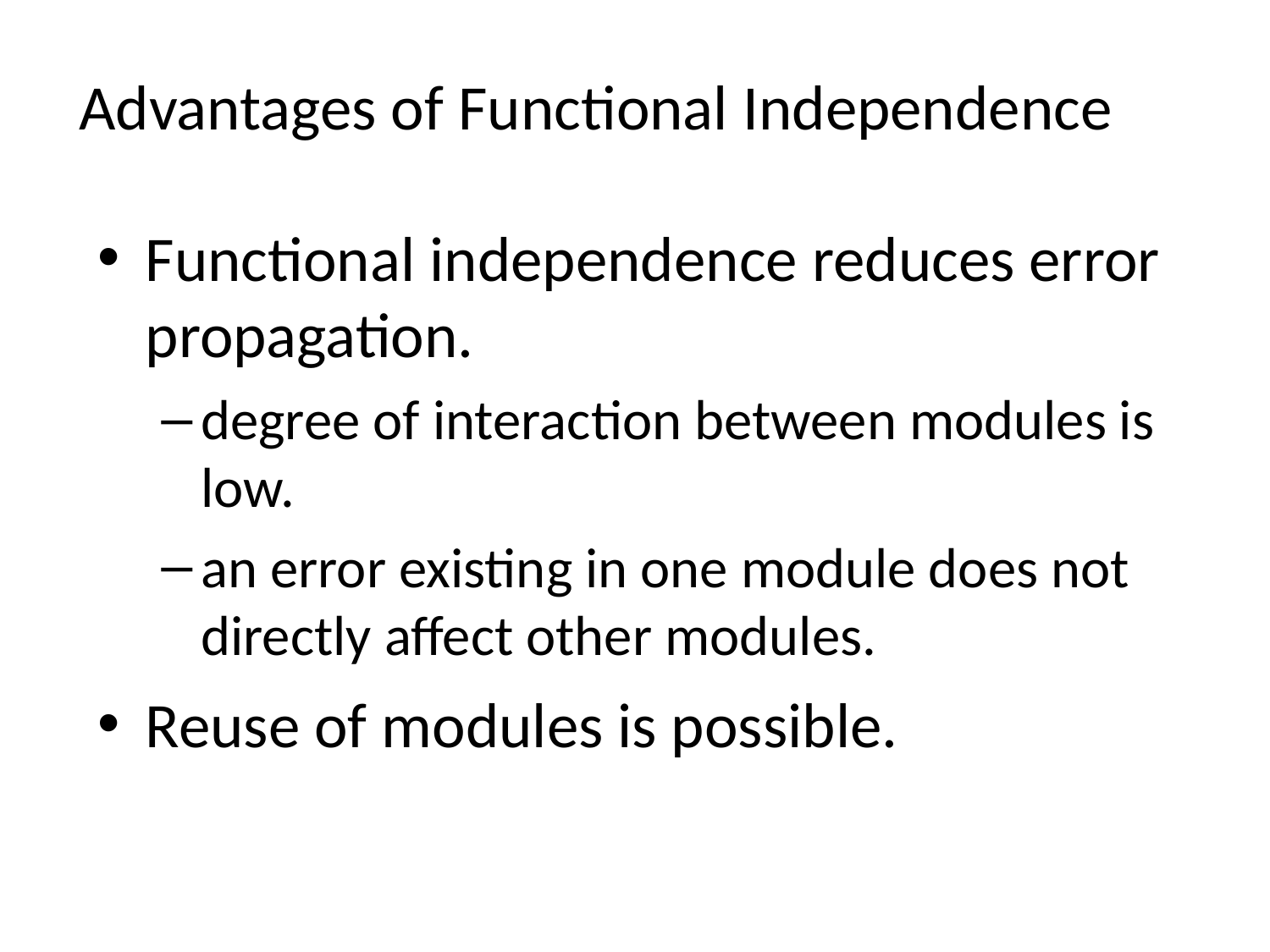

# Advantages of Functional Independence
Functional independence reduces error propagation.
degree of interaction between modules is low.
an error existing in one module does not directly affect other modules.
Reuse of modules is possible.